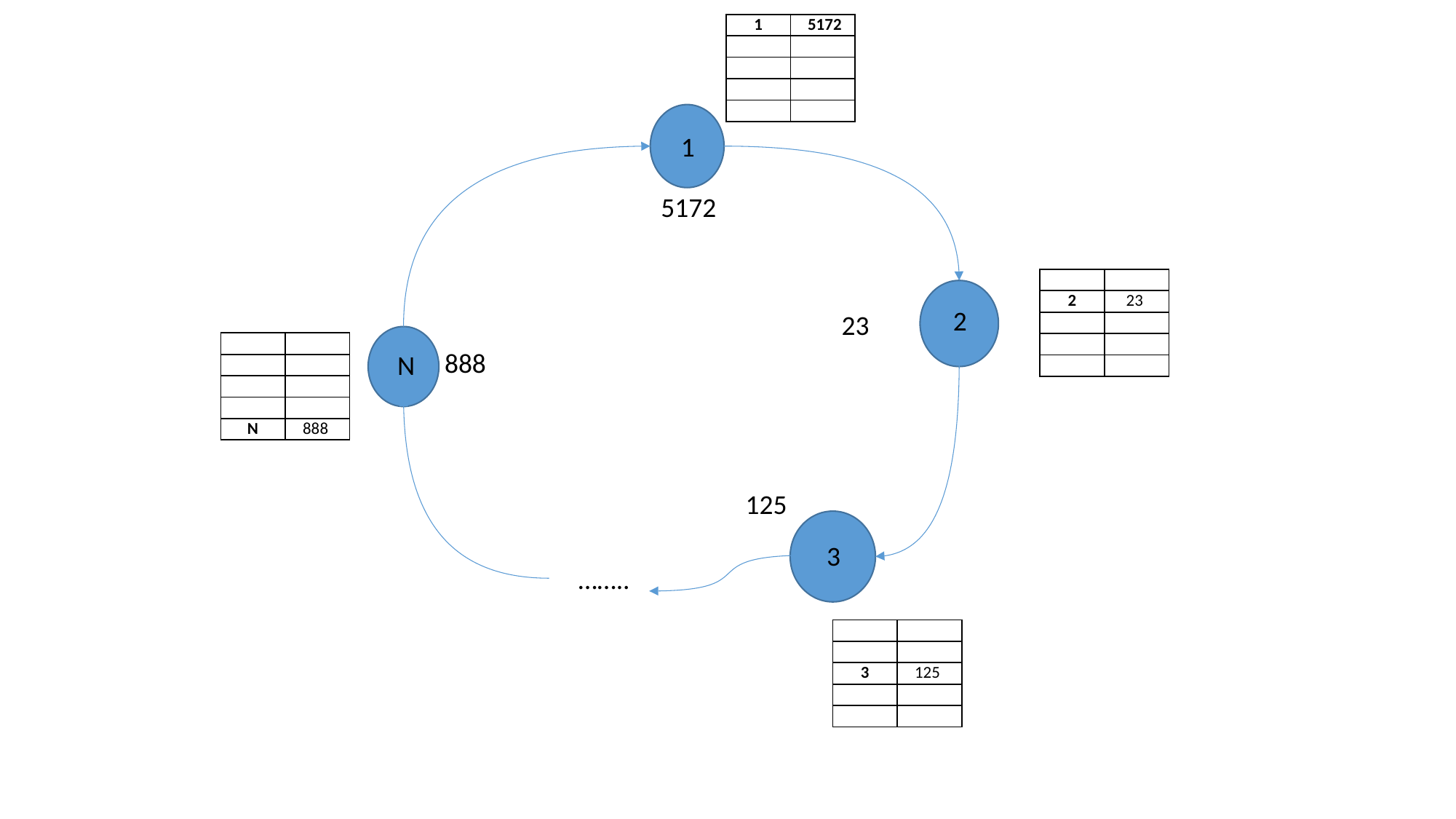

| 1 | 5172 |
| --- | --- |
|  |  |
|  |  |
|  |  |
|  |  |

1
5172
|  |  |
| --- | --- |
| 2 | 23 |
|  |  |
|  |  |
|  |  |

2
23

|  |  |
| --- | --- |
|  |  |
|  |  |
|  |  |
| N | 888 |
888
N
125

3
   ……..
|  |  |
| --- | --- |
|  |  |
| 3 | 125 |
|  |  |
|  |  |